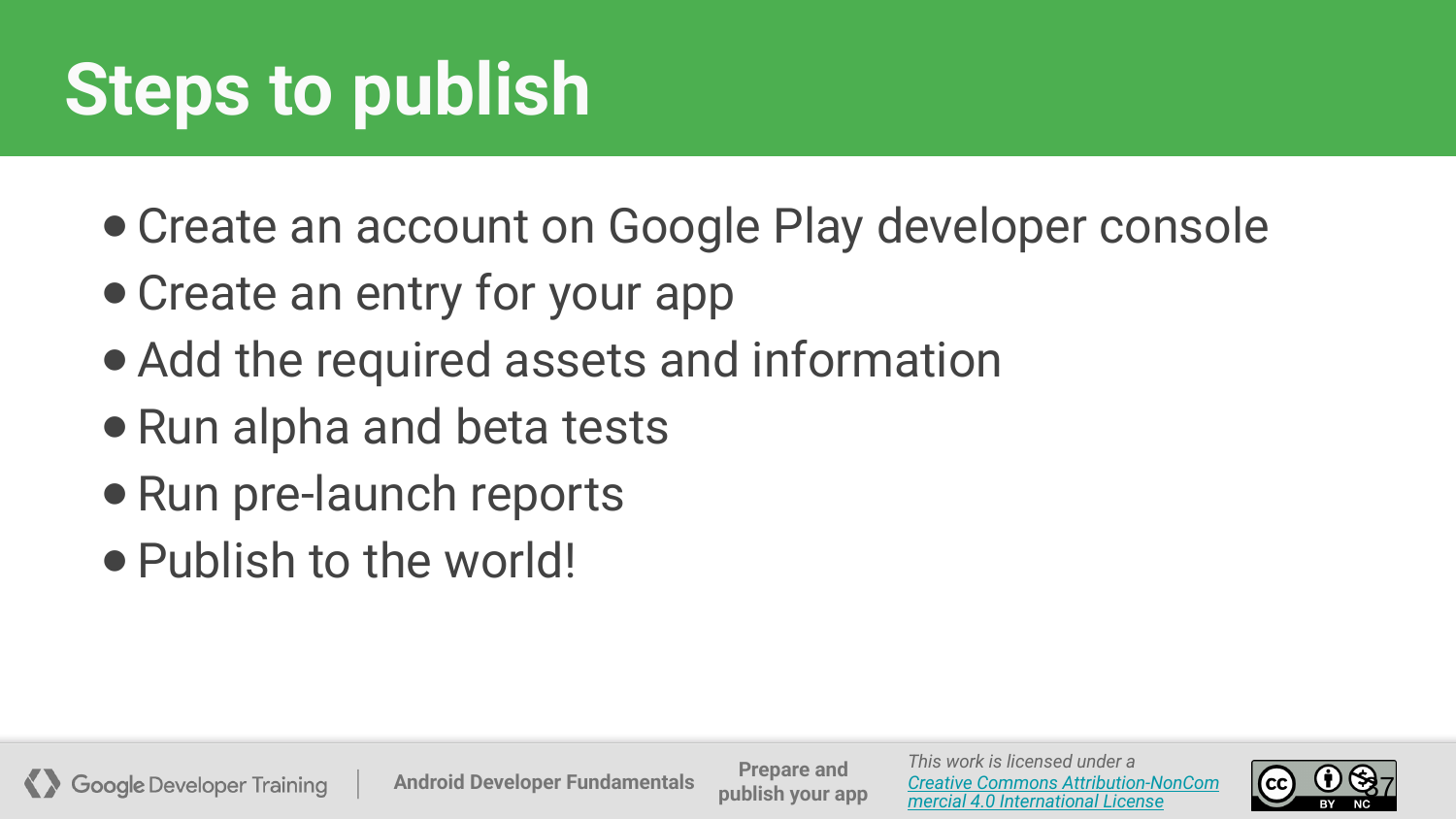

# Steps to publish
Create an account on Google Play developer console
Create an entry for your app
Add the required assets and information
Run alpha and beta tests
Run pre-launch reports
Publish to the world!
37